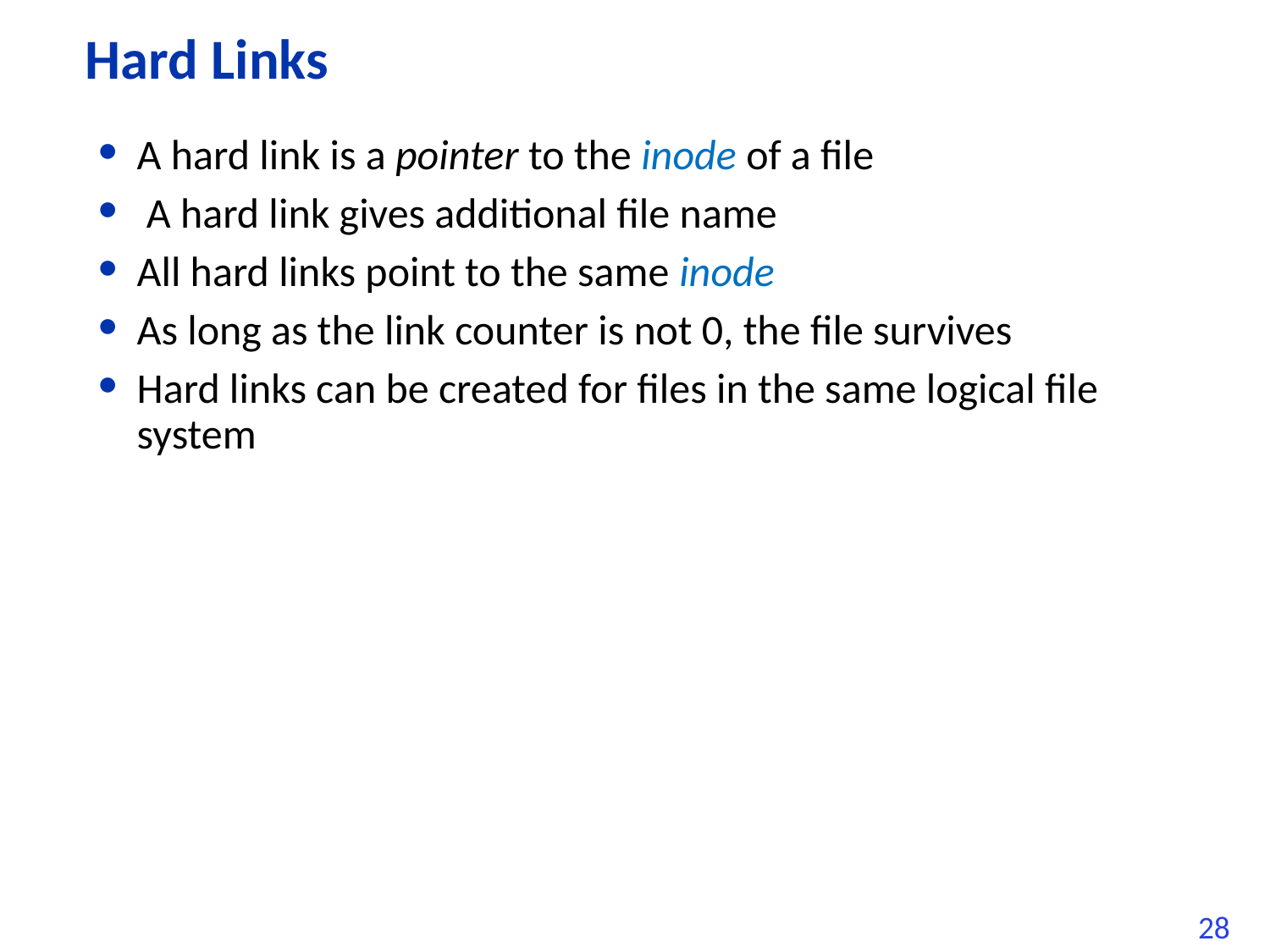

# Hard Links
A hard link is a pointer to the inode of a file
 A hard link gives additional file name
All hard links point to the same inode
As long as the link counter is not 0, the file survives
Hard links can be created for files in the same logical file system